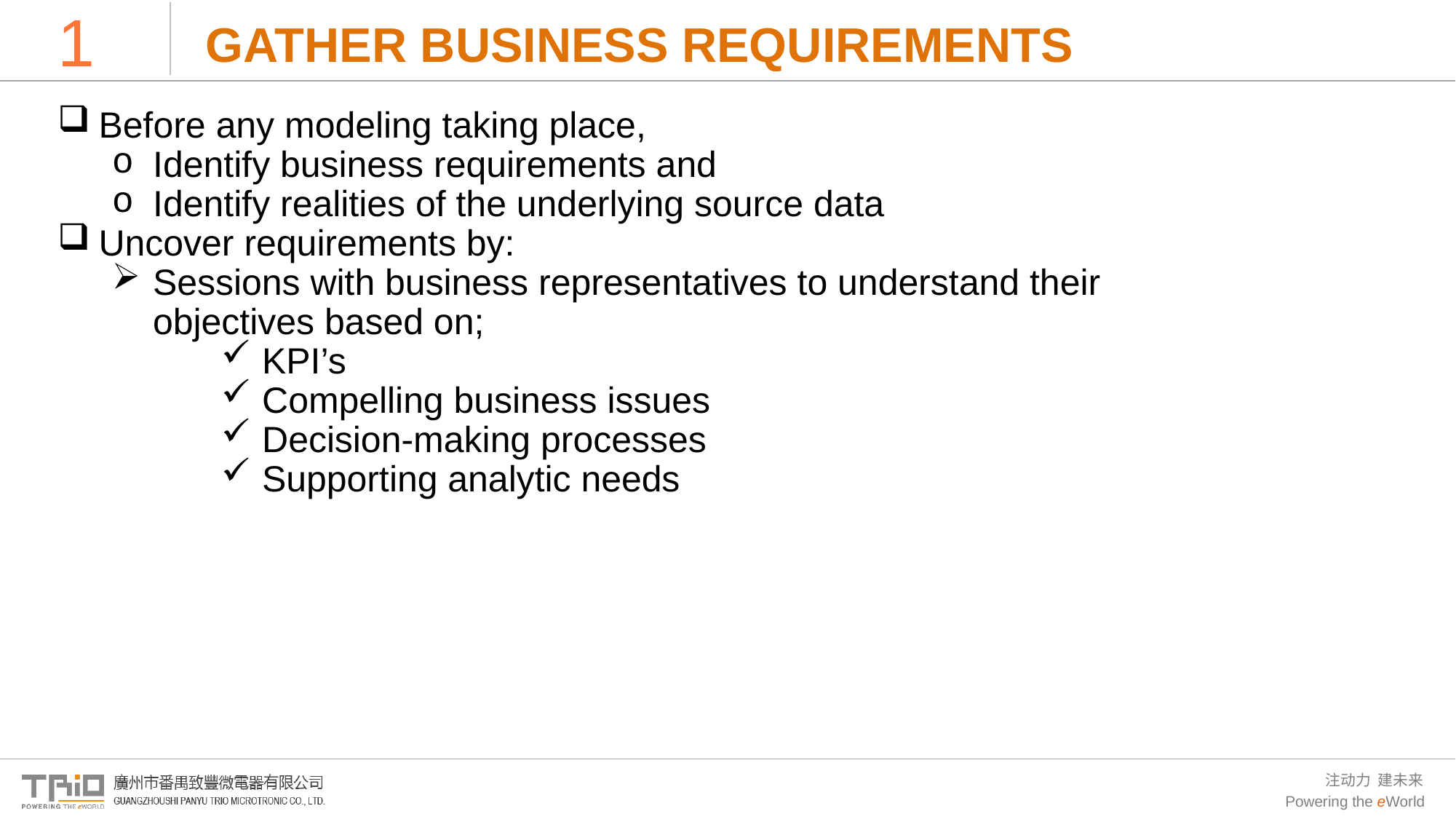

# 1
GATHER BUSINESS REQUIREMENTS
Before any modeling taking place,
Identify business requirements and
Identify realities of the underlying source data
Uncover requirements by:
Sessions with business representatives to understand their objectives based on;
KPI’s
Compelling business issues
Decision-making processes
Supporting analytic needs